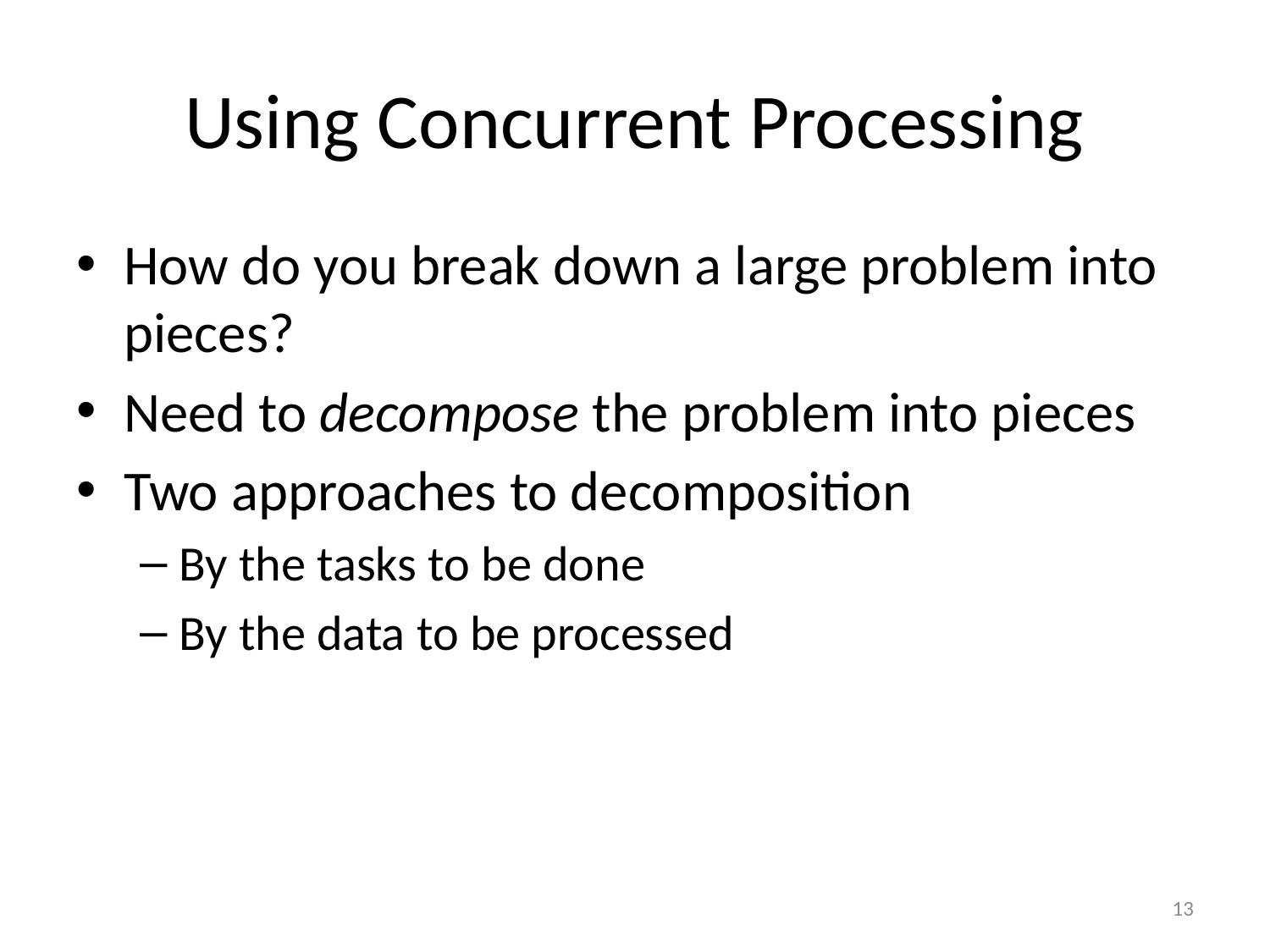

# Using Concurrent Processing
How do you break down a large problem into pieces?
Need to decompose the problem into pieces
Two approaches to decomposition
By the tasks to be done
By the data to be processed
13